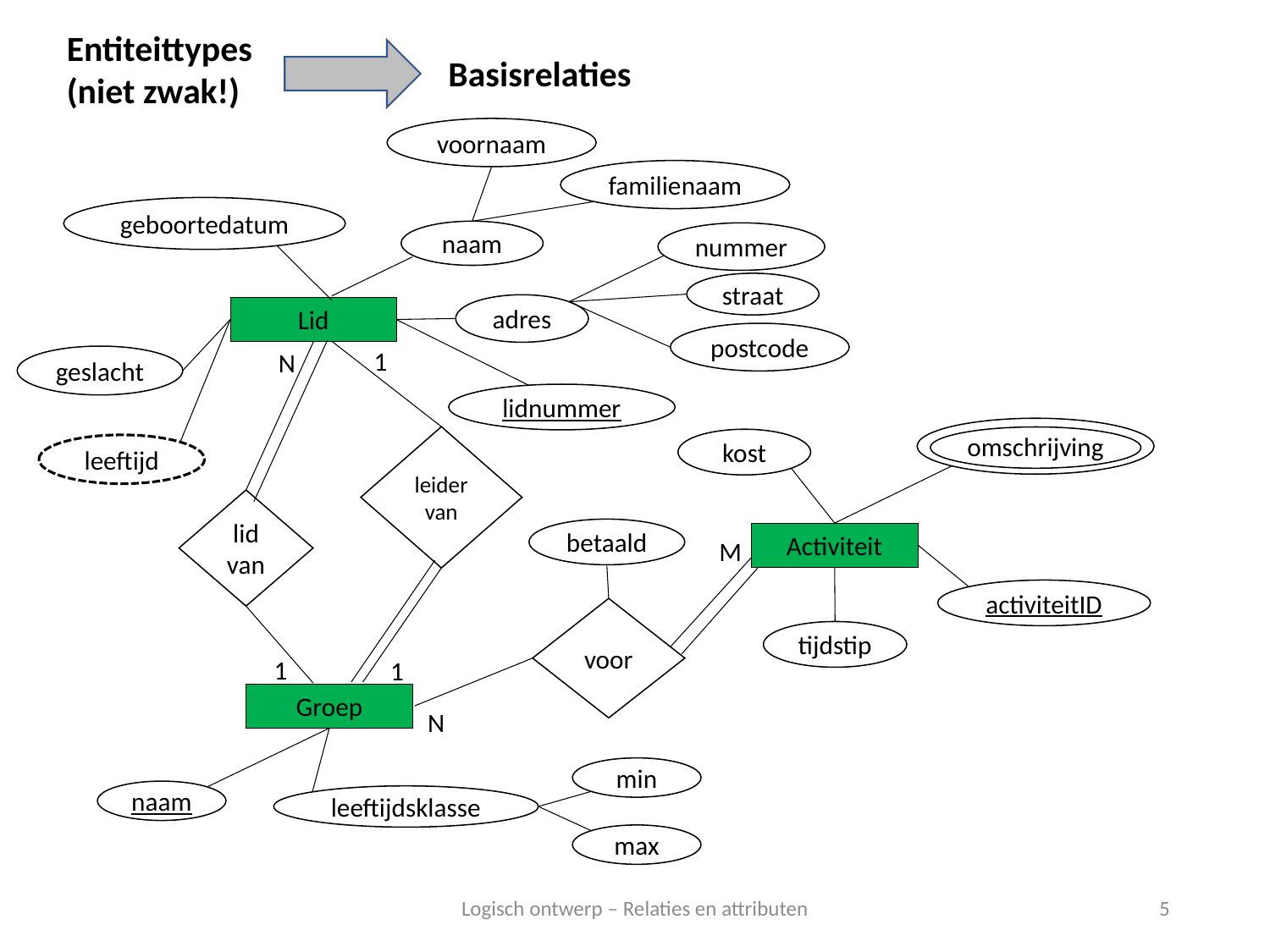

Entiteittypes
(niet zwak!)

Basisrelaties
voornaam
familienaam
geboortedatum
naam
nummer
straat
adres
Lid
postcode
1
N
geslacht
lidnummer
omschrijving
leider van

kost
leeftijd
lid van
betaald
Activiteit
M
activiteitID
voor
tijdstip
1
1
Groep
N
min
naam
leeftijdsklasse
max
Logisch ontwerp – Relaties en attributen
5